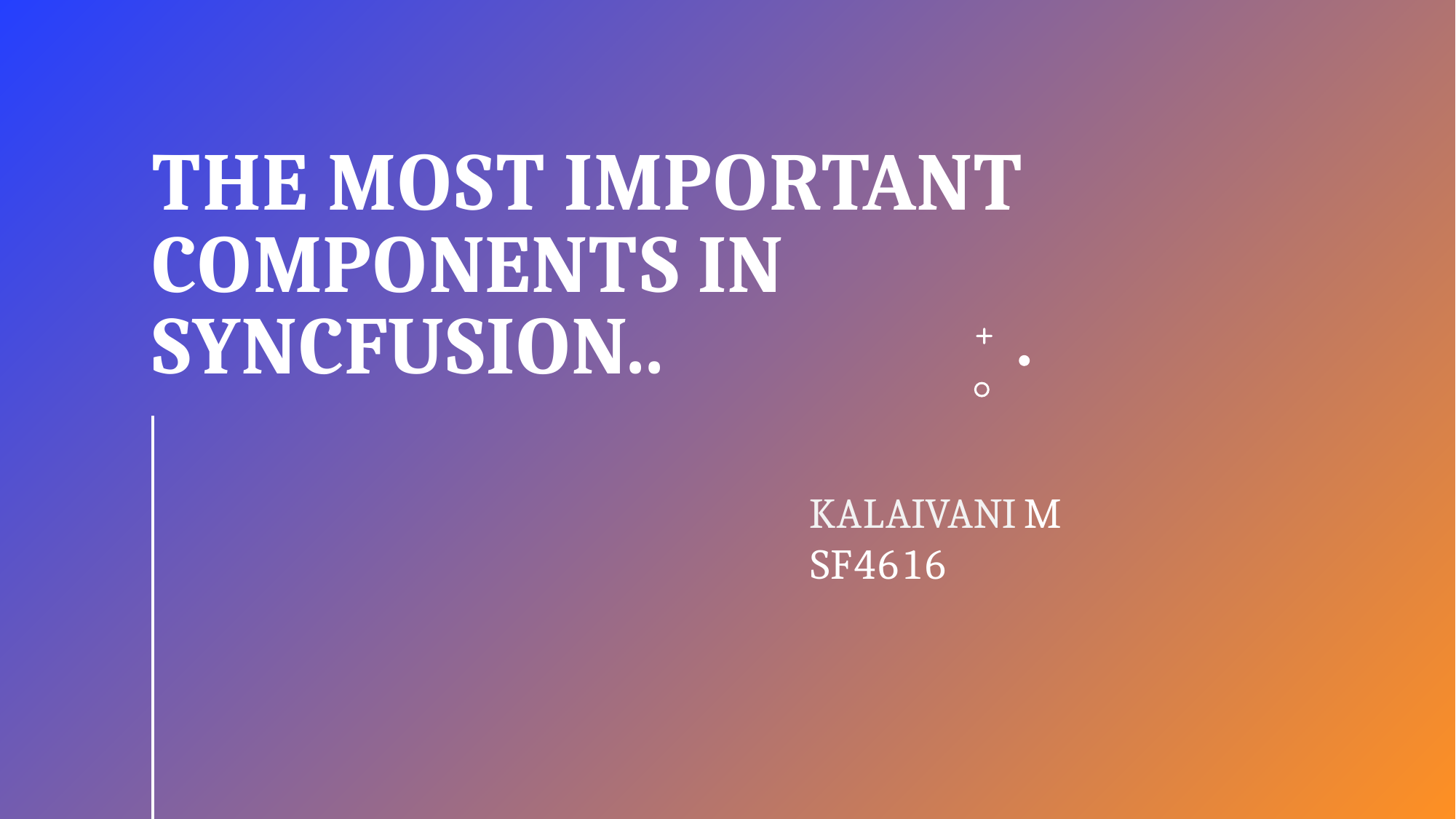

# The Most important components in syncfusion..
KALAIVANI M
SF4616